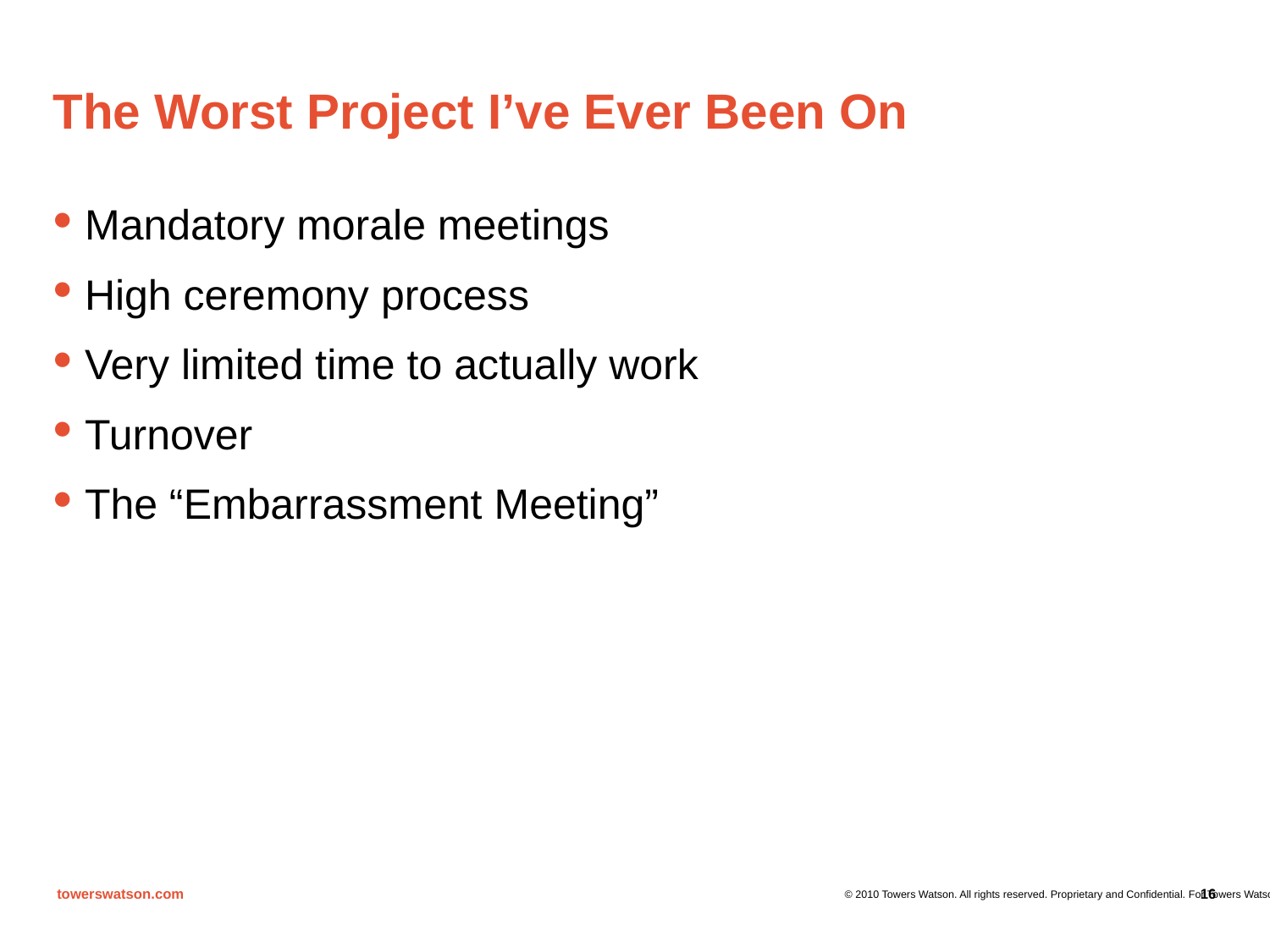

# The Worst Project I’ve Ever Been On
Mandatory morale meetings
High ceremony process
Very limited time to actually work
Turnover
The “Embarrassment Meeting”

16